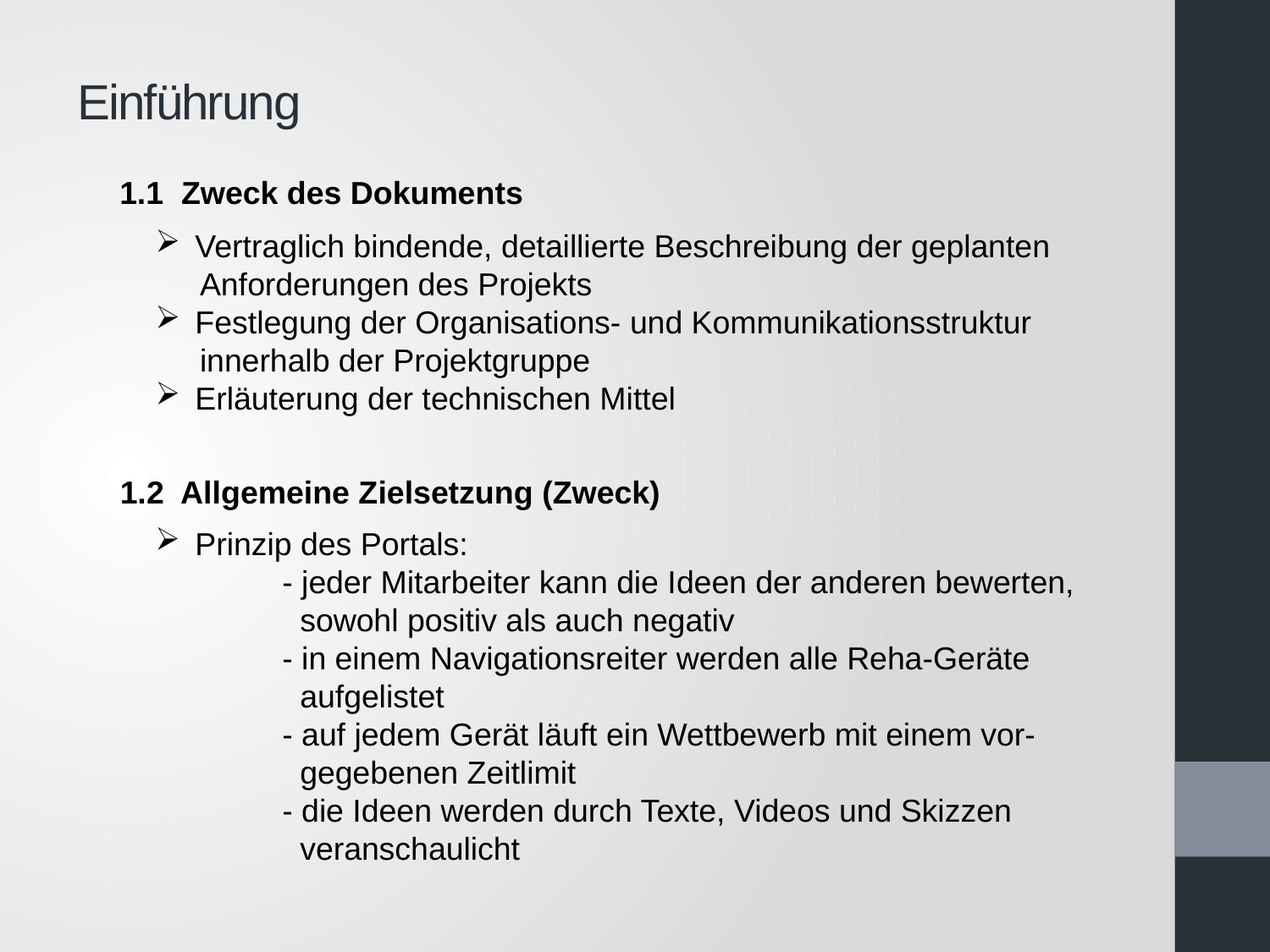

# Einführung
1.1  Zweck des Dokuments
Vertraglich bindende, detaillierte Beschreibung der geplanten
     Anforderungen des Projekts
Festlegung der Organisations- und Kommunikationsstruktur
     innerhalb der Projektgruppe
Erläuterung der technischen Mittel
1.2  Allgemeine Zielsetzung (Zweck)
Prinzip des Portals:
	- jeder Mitarbeiter kann die Ideen der anderen bewerten,
	  sowohl positiv als auch negativ
	- in einem Navigationsreiter werden alle Reha-Geräte
	  aufgelistet
	- auf jedem Gerät läuft ein Wettbewerb mit einem vor-
	  gegebenen Zeitlimit
	- die Ideen werden durch Texte, Videos und Skizzen
  	  veranschaulicht